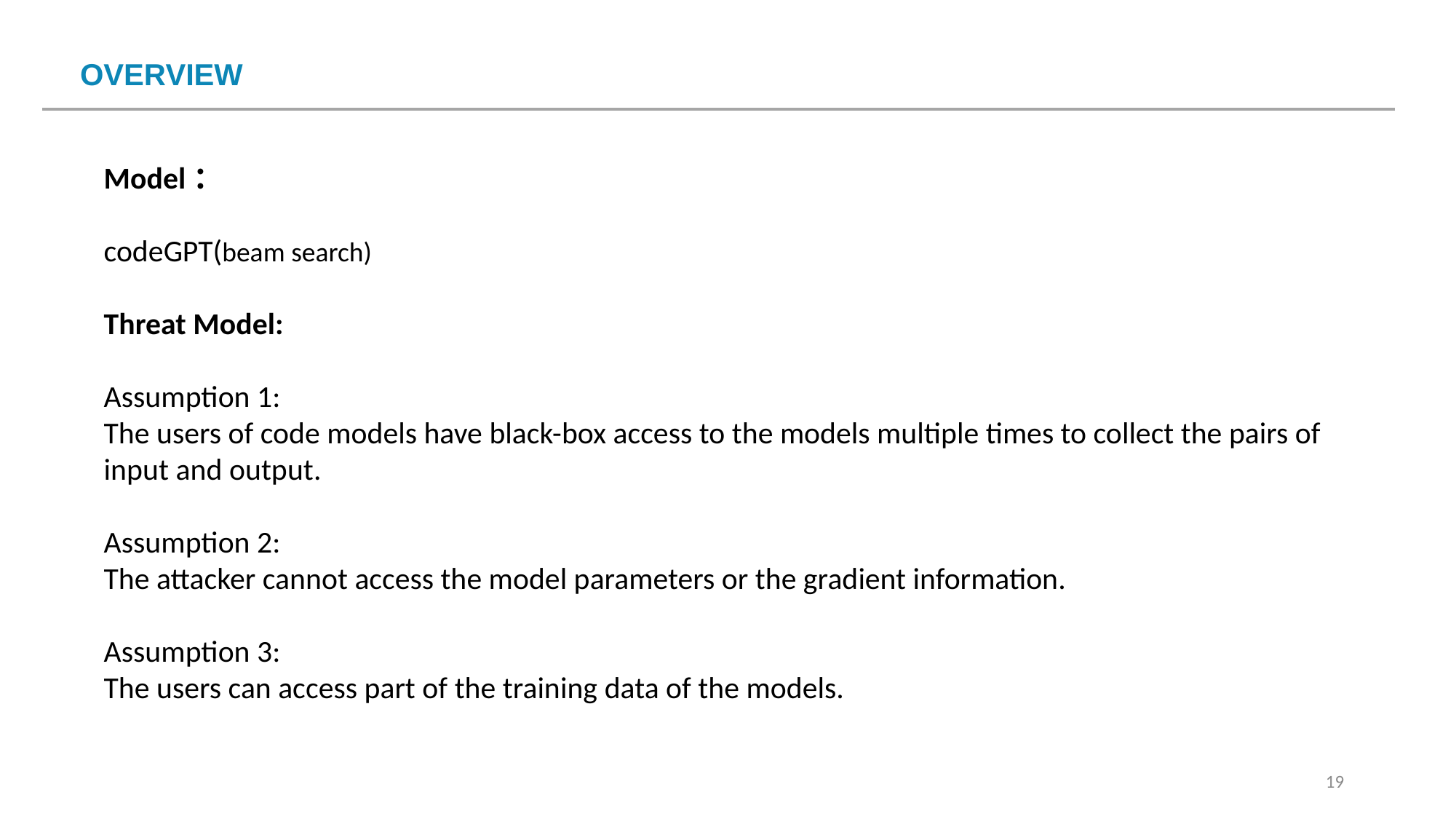

OVERVIEW
Model：

codeGPT(beam search)

Threat Model:

Assumption 1:
The users of code models have black-box access to the models multiple times to collect the pairs of
input and output.

Assumption 2:
The attacker cannot access the model parameters or the gradient information.

Assumption 3:
The users can access part of the training data of the models.
19